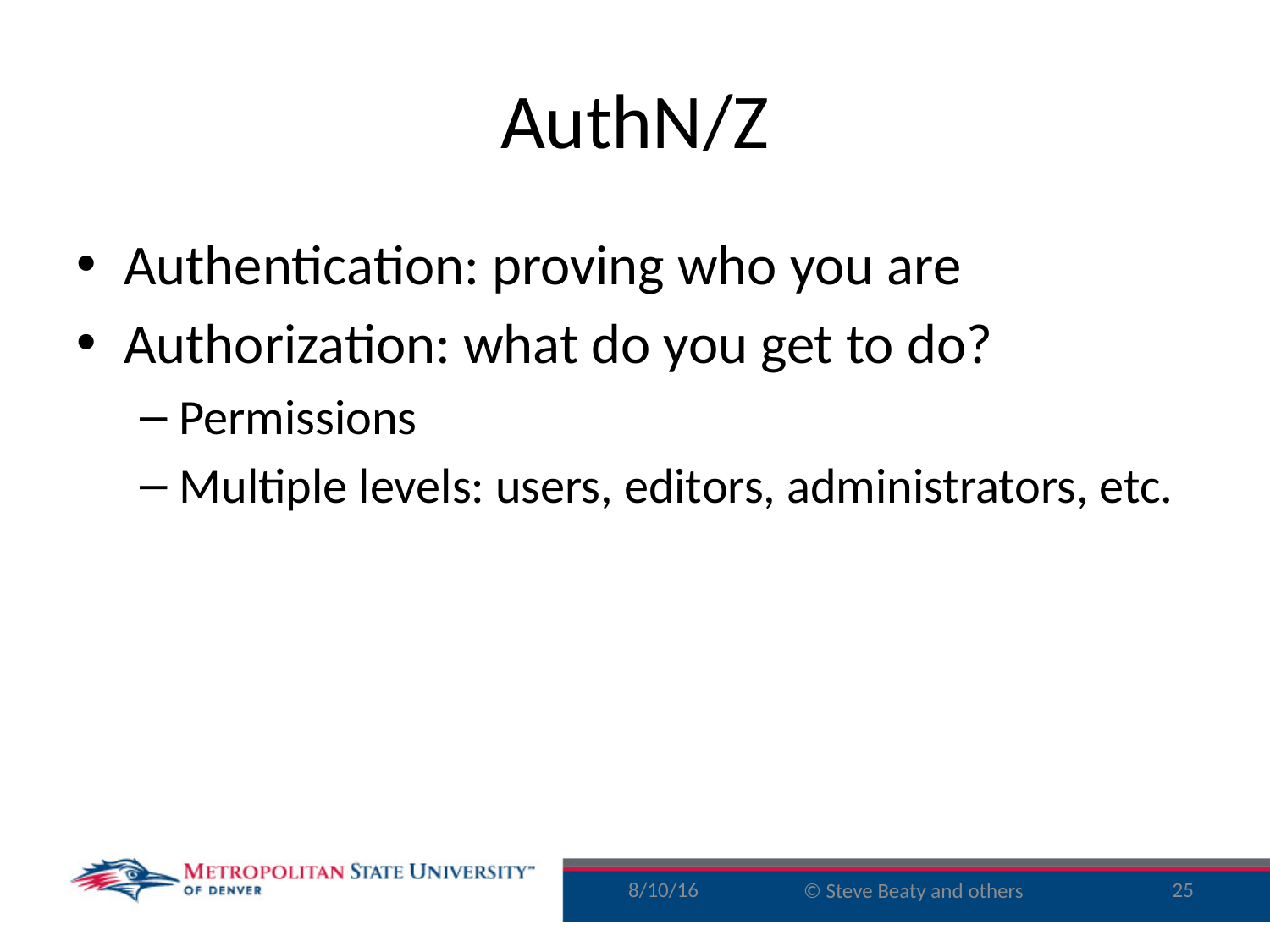

# AuthN/Z
Authentication: proving who you are
Authorization: what do you get to do?
Permissions
Multiple levels: users, editors, administrators, etc.
8/10/16
25
© Steve Beaty and others